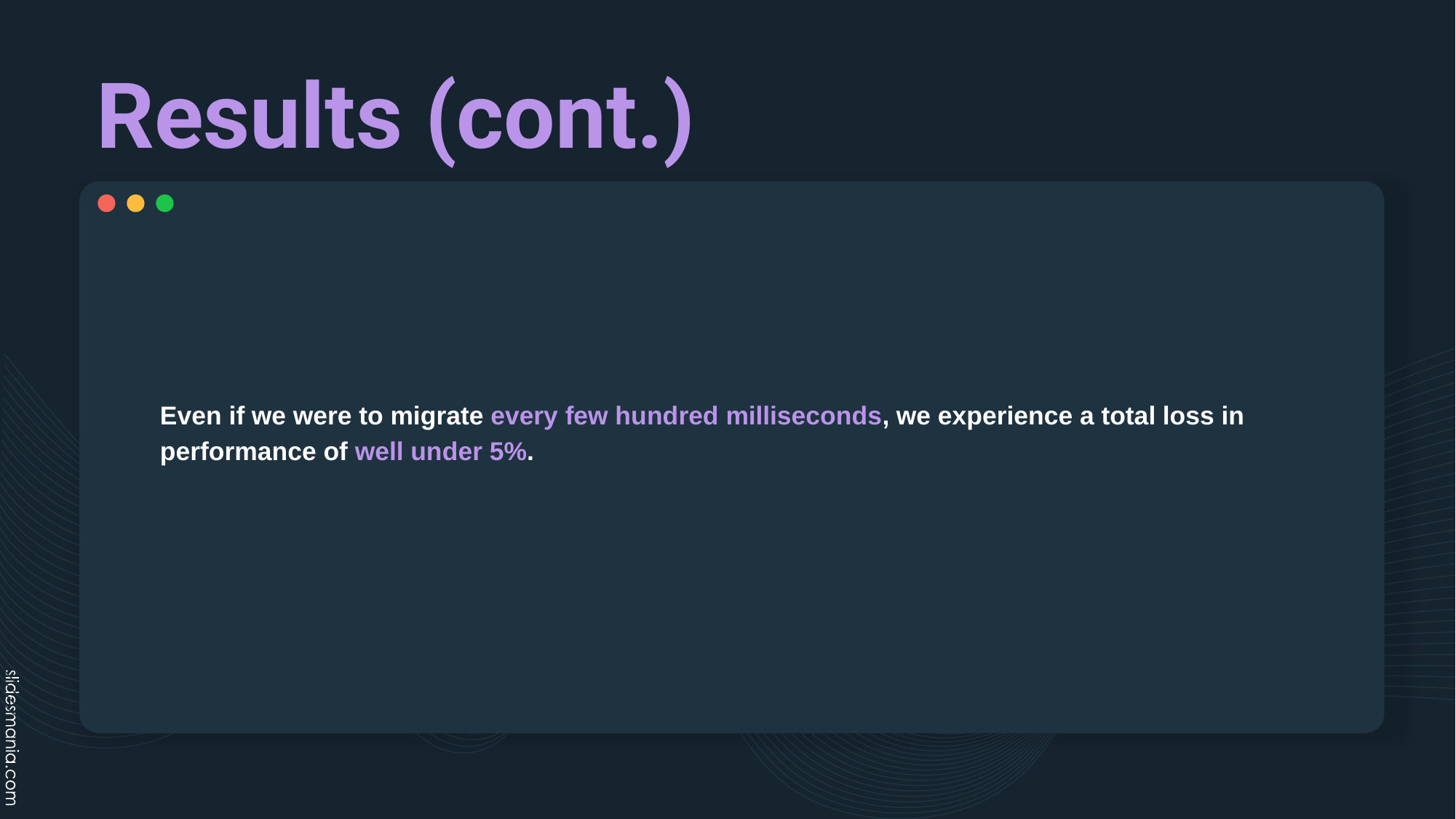

# Results (cont.)
Even if we were to migrate every few hundred milliseconds, we experience a total loss in performance of well under 5%.